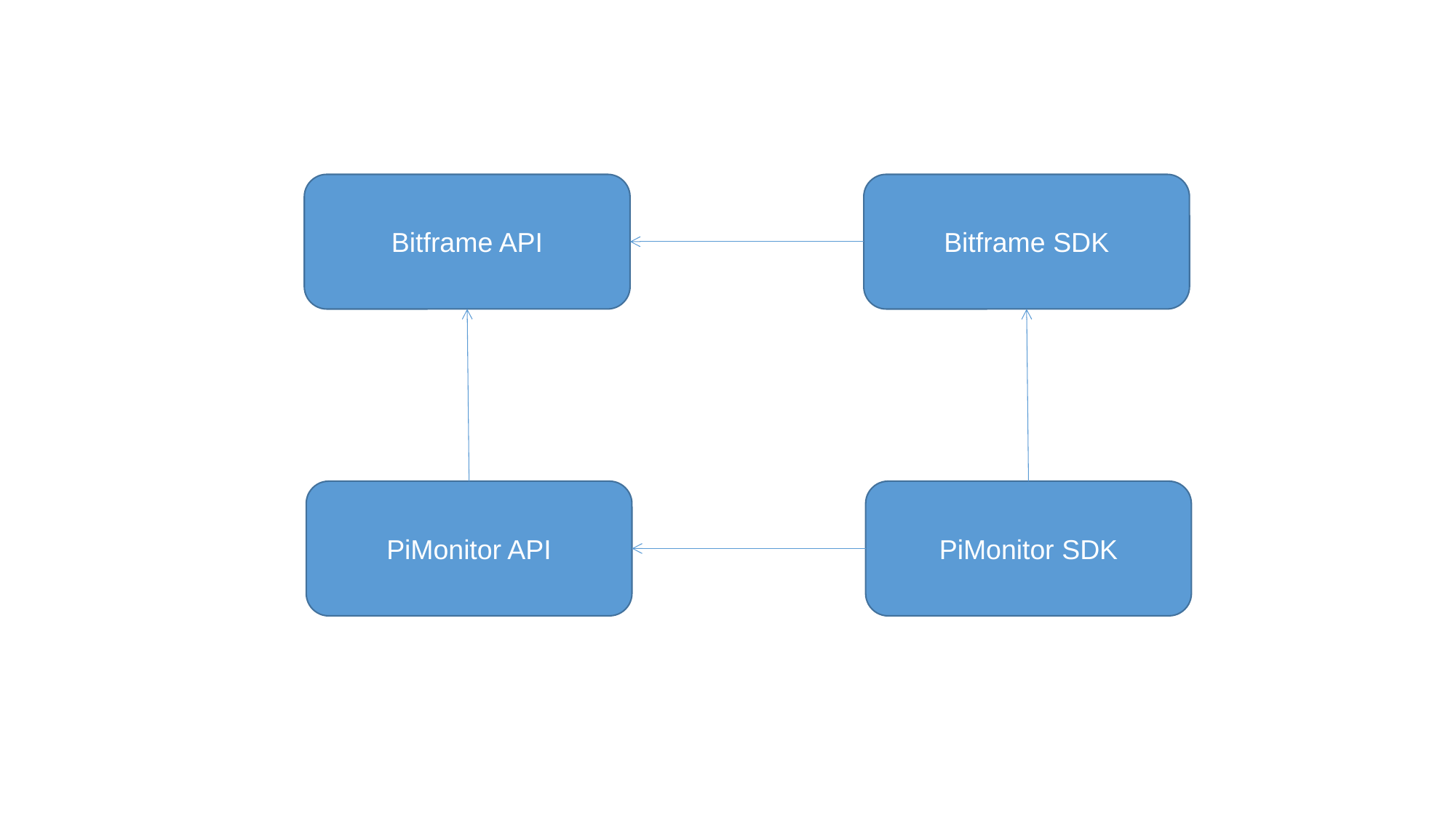

Bitframe API
Bitframe SDK
PiMonitor API
PiMonitor SDK